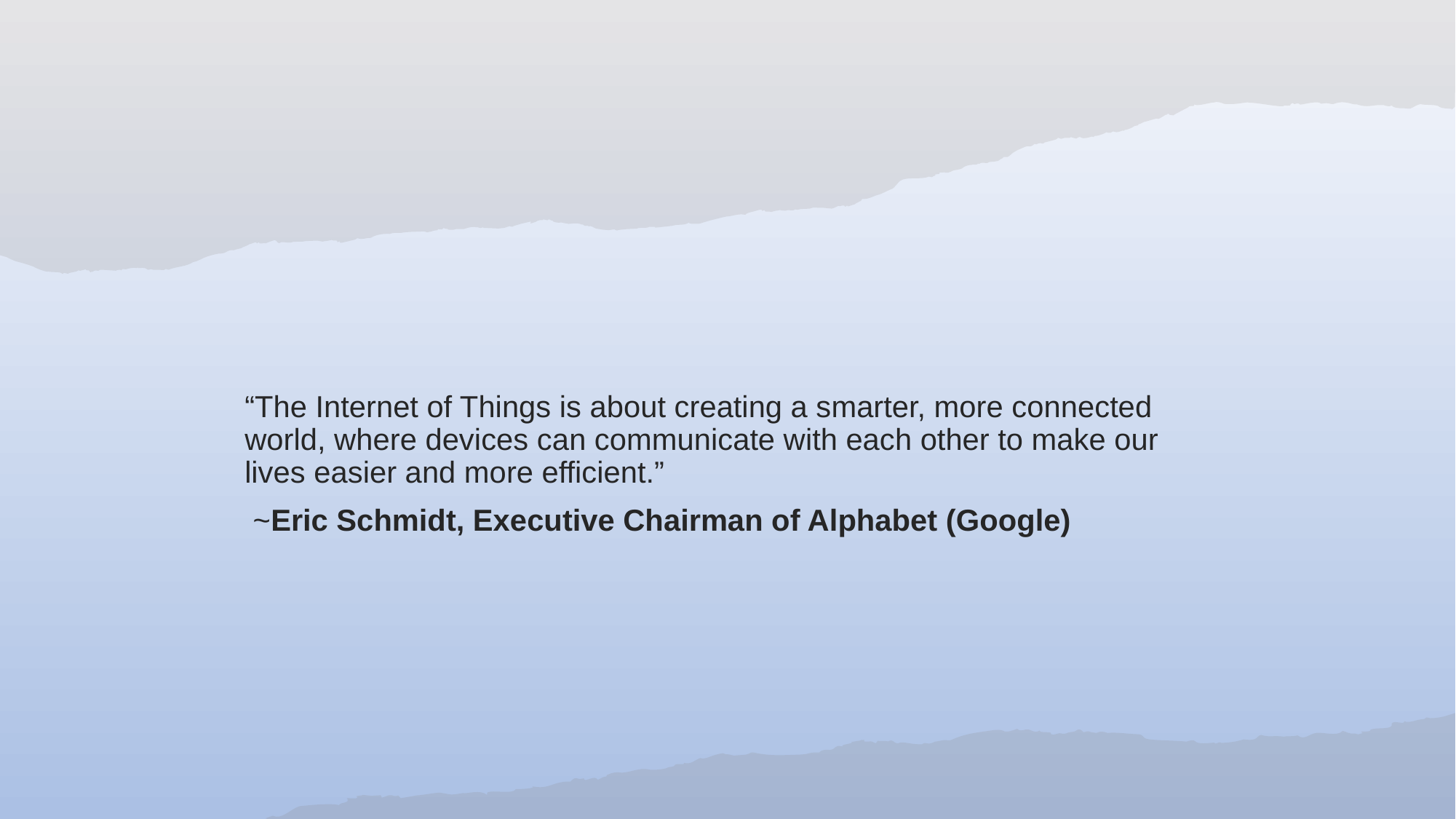

“The Internet of Things is about creating a smarter, more connected world, where devices can communicate with each other to make our lives easier and more efficient.”
 ~Eric Schmidt, Executive Chairman of Alphabet (Google)